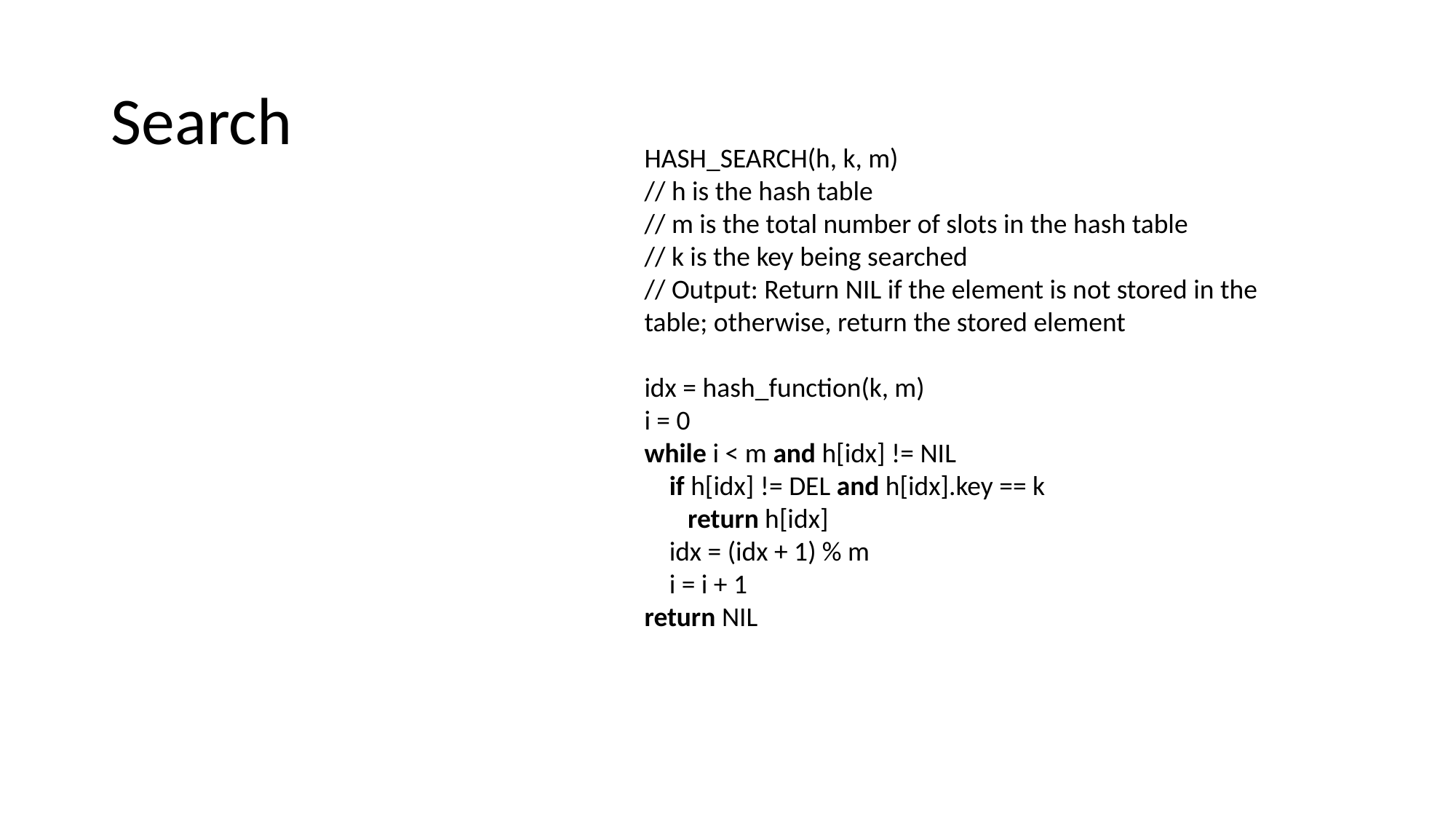

# Search
HASH_SEARCH(h, k, m)
// h is the hash table
// m is the total number of slots in the hash table
// k is the key being searched
// Output: Return NIL if the element is not stored in the table; otherwise, return the stored element

idx = hash_function(k, m)
i = 0
while i < m and h[idx] != NIL
    if h[idx] != DEL and h[idx].key == k
       return h[idx]
    idx = (idx + 1) % m
    i = i + 1
return NIL